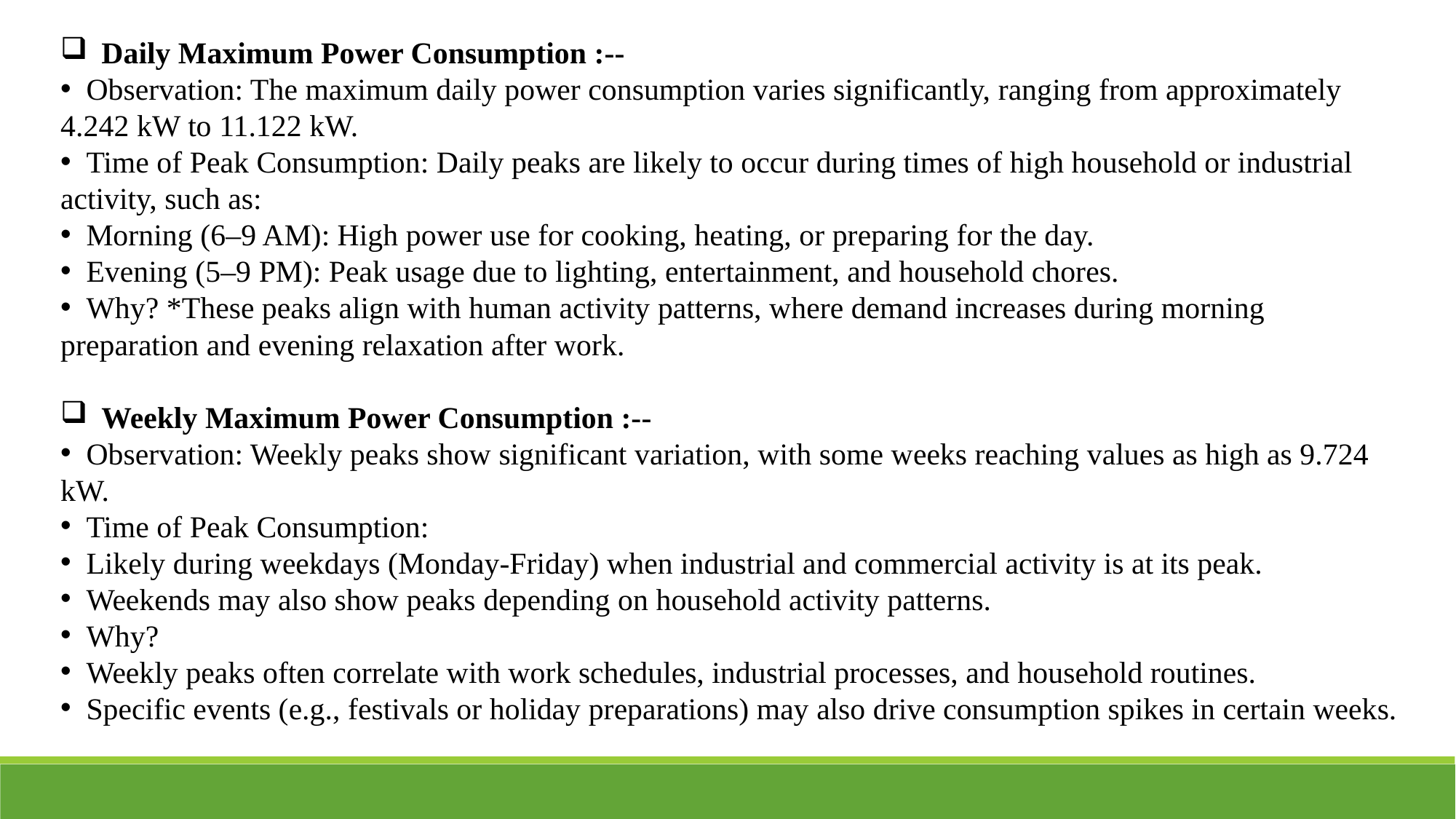

Daily Maximum Power Consumption :--
  Observation: The maximum daily power consumption varies significantly, ranging from approximately 4.242 kW to 11.122 kW.
  Time of Peak Consumption: Daily peaks are likely to occur during times of high household or industrial activity, such as:
  Morning (6–9 AM): High power use for cooking, heating, or preparing for the day.
  Evening (5–9 PM): Peak usage due to lighting, entertainment, and household chores.
  Why? *These peaks align with human activity patterns, where demand increases during morning preparation and evening relaxation after work.

Weekly Maximum Power Consumption :--
  Observation: Weekly peaks show significant variation, with some weeks reaching values as high as 9.724 kW.
  Time of Peak Consumption:
  Likely during weekdays (Monday-Friday) when industrial and commercial activity is at its peak.
  Weekends may also show peaks depending on household activity patterns.
  Why?
  Weekly peaks often correlate with work schedules, industrial processes, and household routines.
  Specific events (e.g., festivals or holiday preparations) may also drive consumption spikes in certain weeks.